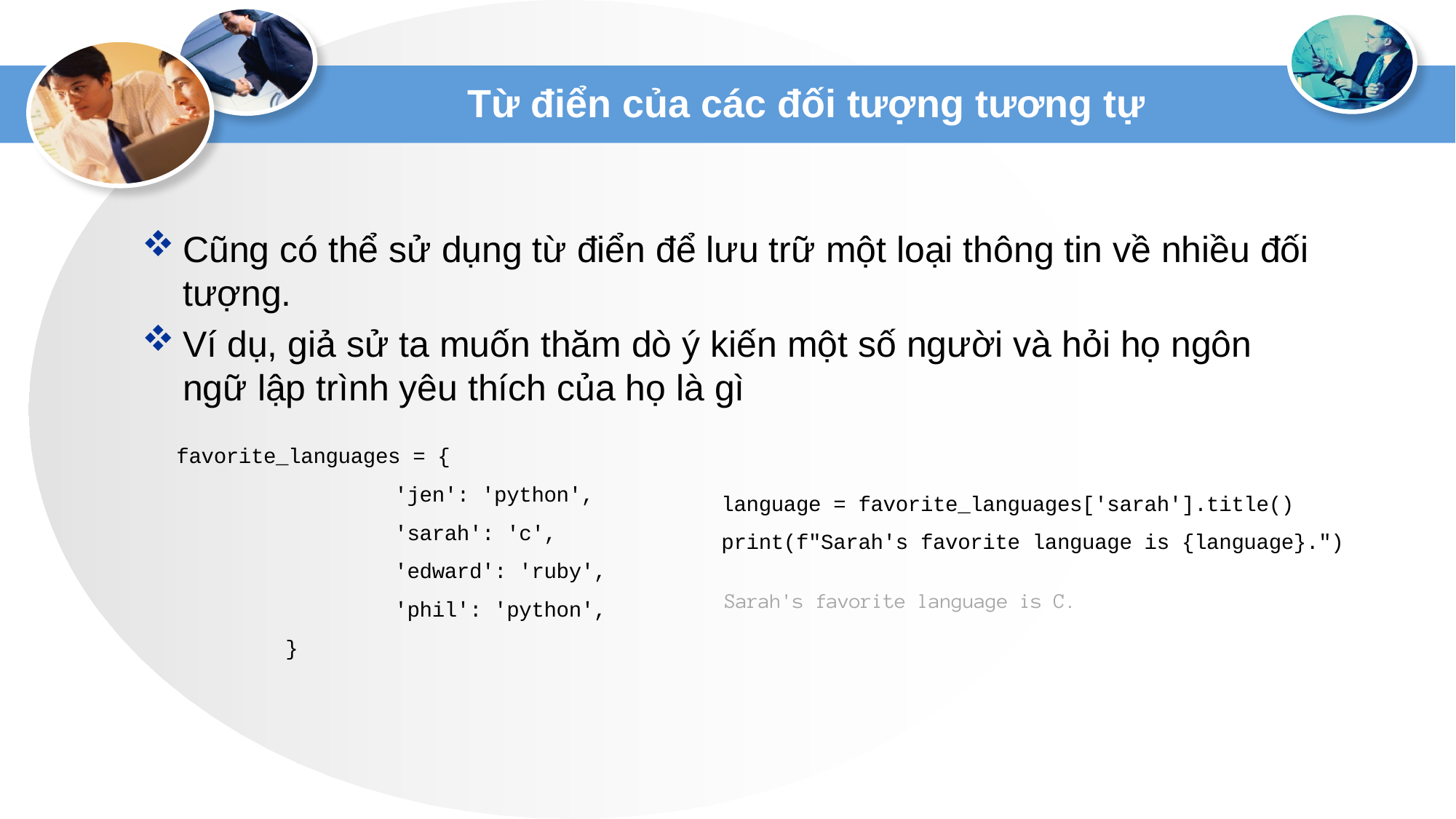

# Từ điển của các đối tượng tương tự
Cũng có thể sử dụng từ điển để lưu trữ một loại thông tin về nhiều đối tượng.
Ví dụ, giả sử ta muốn thăm dò ý kiến một số người và hỏi họ ngôn ngữ lập trình yêu thích của họ là gì
favorite_languages = {
		'jen': 'python',
		'sarah': 'c',
		'edward': 'ruby',
		'phil': 'python',
	}
language = favorite_languages['sarah'].title()
print(f"Sarah's favorite language is {language}.")
Sarah's favorite language is C.